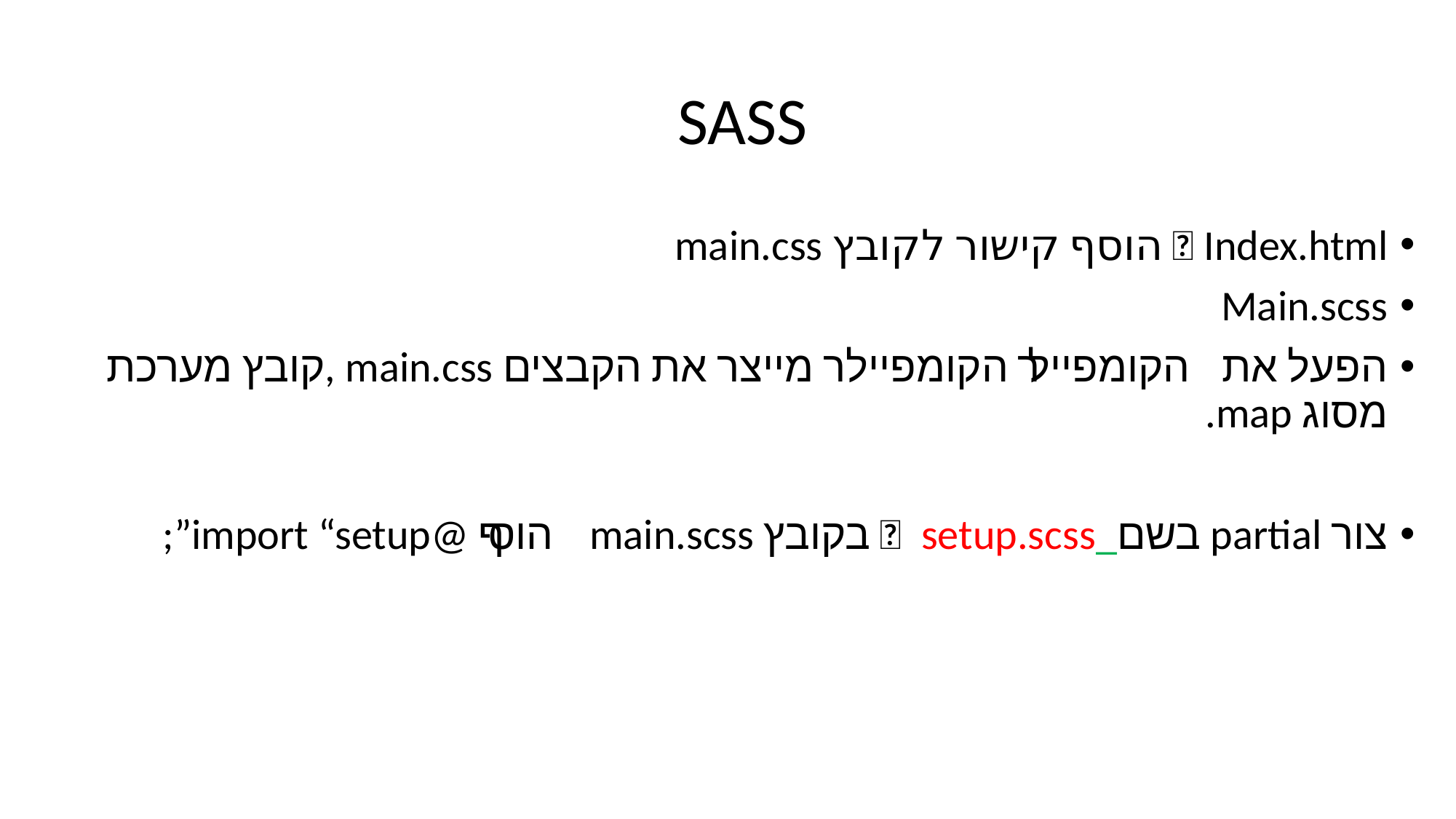

# SASS
Index.html 🡨 הוסף קישור לקובץ main.css
Main.scss
הפעל את הקומפיילר 🡨 הקומפיילר מייצר את הקבצים main.css ,קובץ מערכת מסוג map.

צור partial בשם_setup.scss  🡨 בקובץ main.scss הוסף 🡨 @import “setup”;